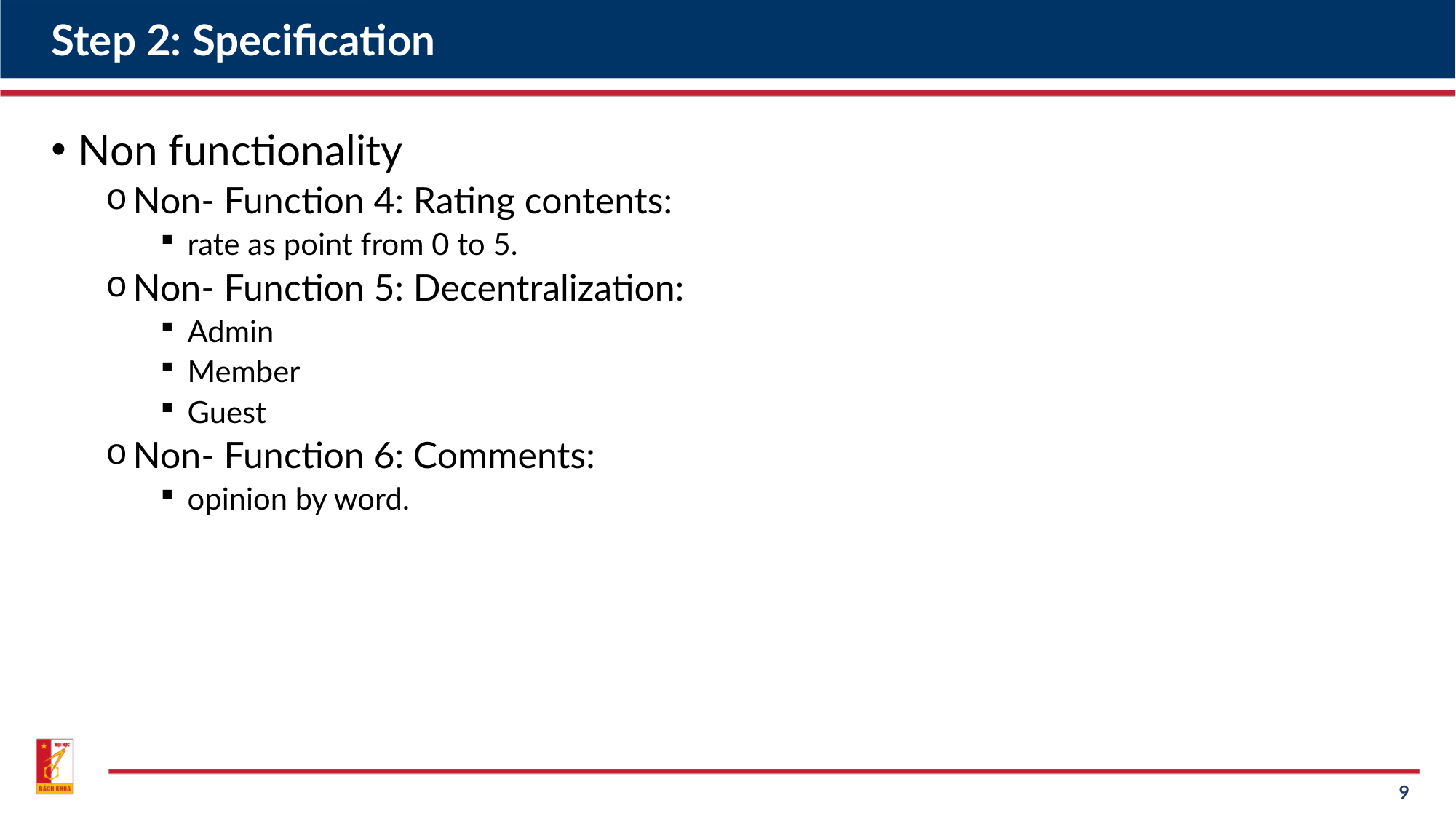

# Step 2: Specification
Non functionality
Non- Function 4: Rating contents:
rate as point from 0 to 5.
Non- Function 5: Decentralization:
Admin
Member
Guest
Non- Function 6: Comments:
opinion by word.

9